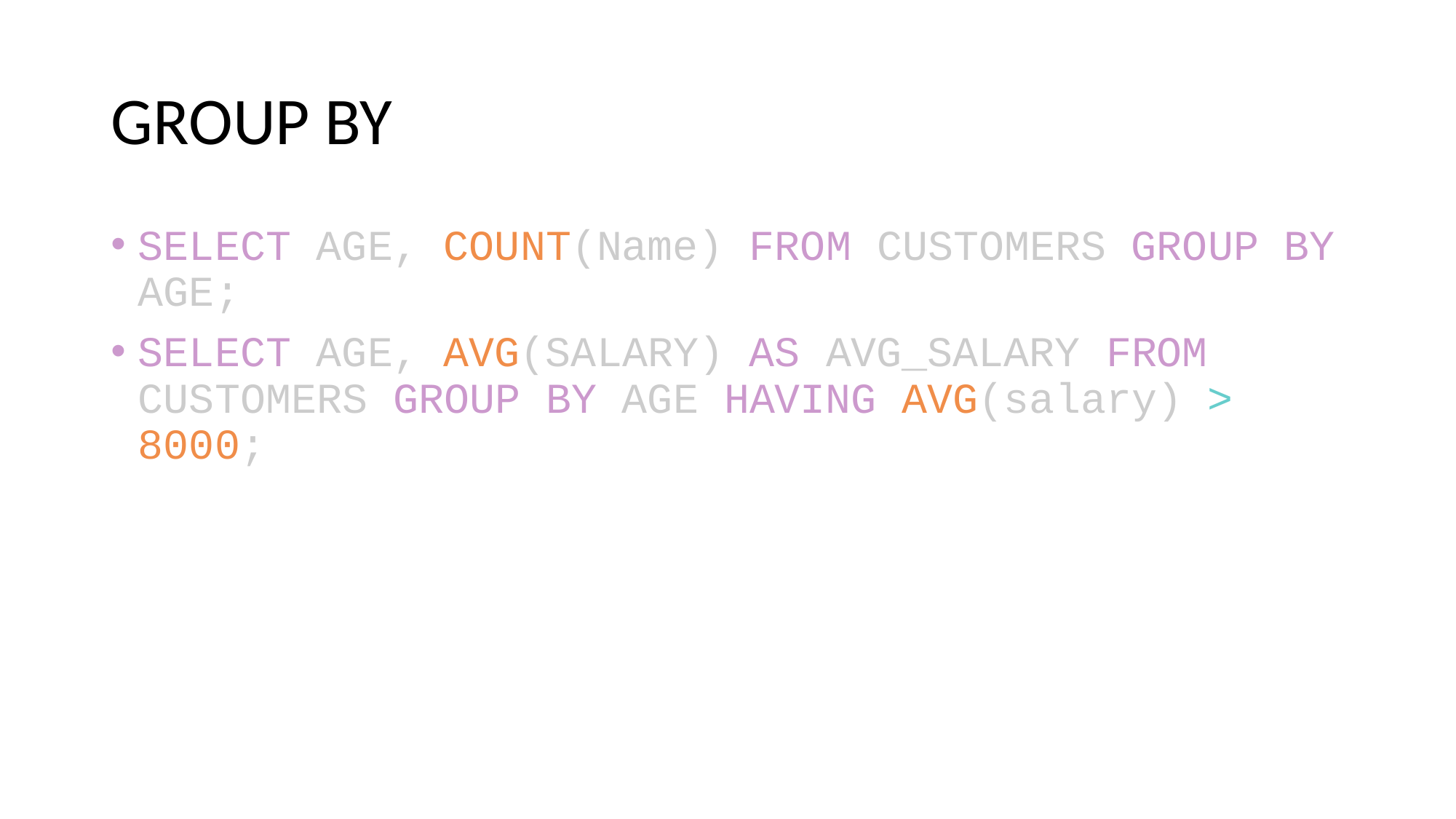

# GROUP BY
SELECT AGE, COUNT(Name) FROM CUSTOMERS GROUP BY AGE;
SELECT AGE, AVG(SALARY) AS AVG_SALARY FROM CUSTOMERS GROUP BY AGE HAVING AVG(salary) > 8000;